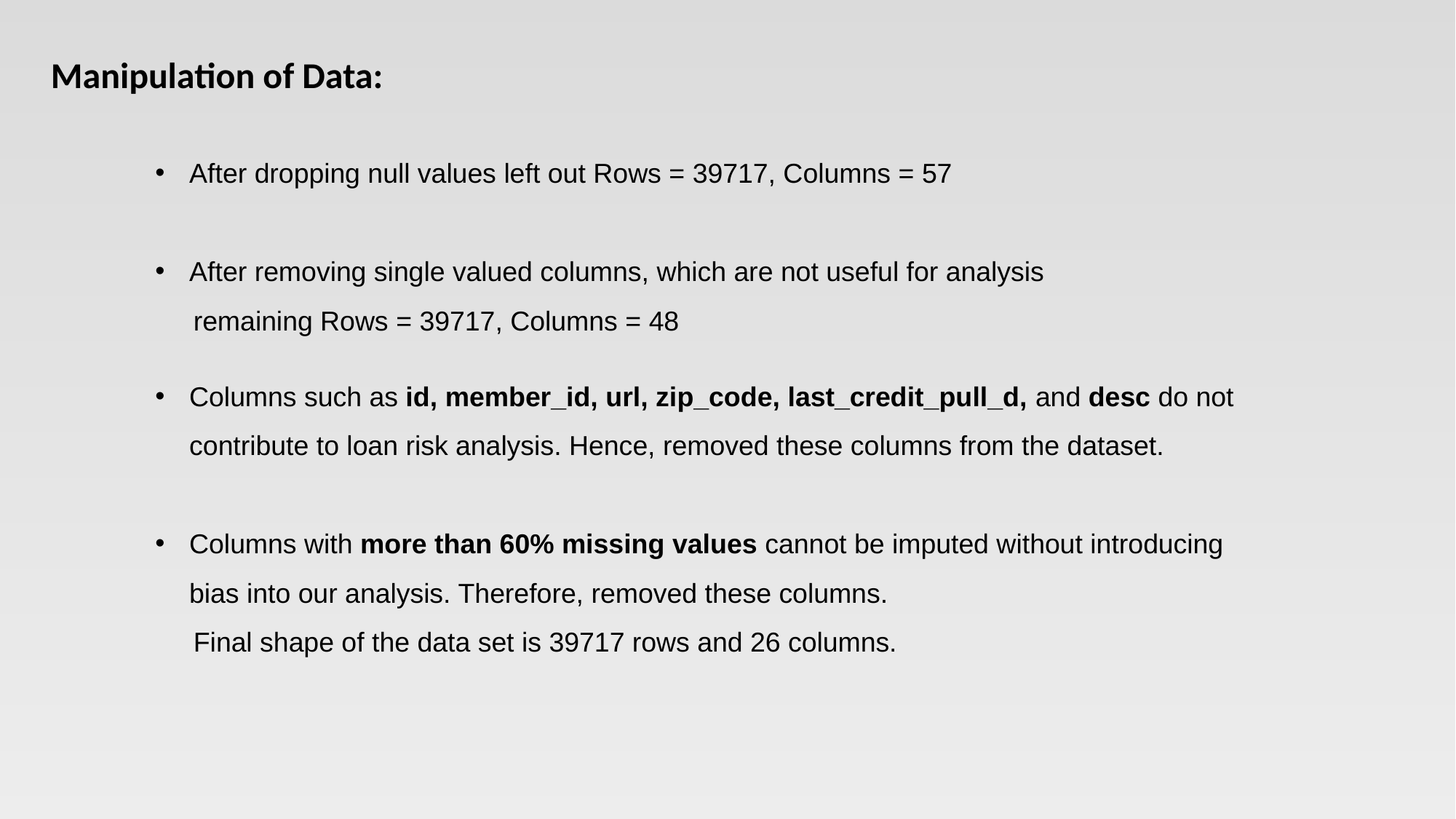

Manipulation of Data:
After dropping null values left out Rows = 39717, Columns = 57

After removing single valued columns, which are not useful for analysis
     remaining Rows = 39717, Columns = 48

Columns such as id, member_id, url, zip_code, last_credit_pull_d, and desc do not contribute to loan risk analysis. Hence, removed these columns from the dataset.

Columns with more than 60% missing values cannot be imputed without introducing bias into our analysis. Therefore, removed these columns.
     Final shape of the data set is 39717 rows and 26 columns.